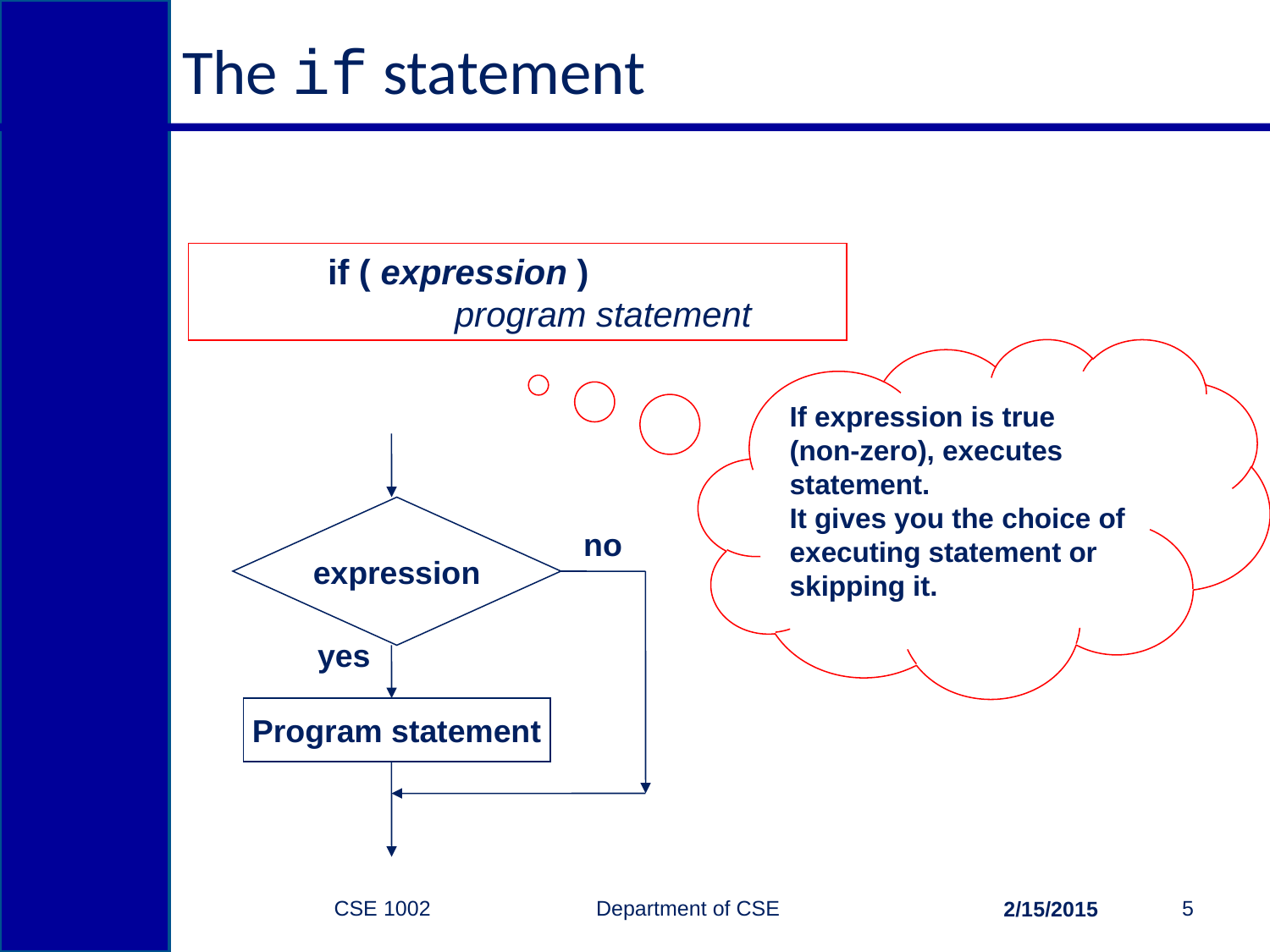

# The if statement
	if ( expression )
		program statement
If expression is true  (non-zero), executes statement.
It gives you the choice of executing statement or skipping it.

expression
no

yes

Program statement

CSE 1002                            Department of CSE
5
2/15/2015